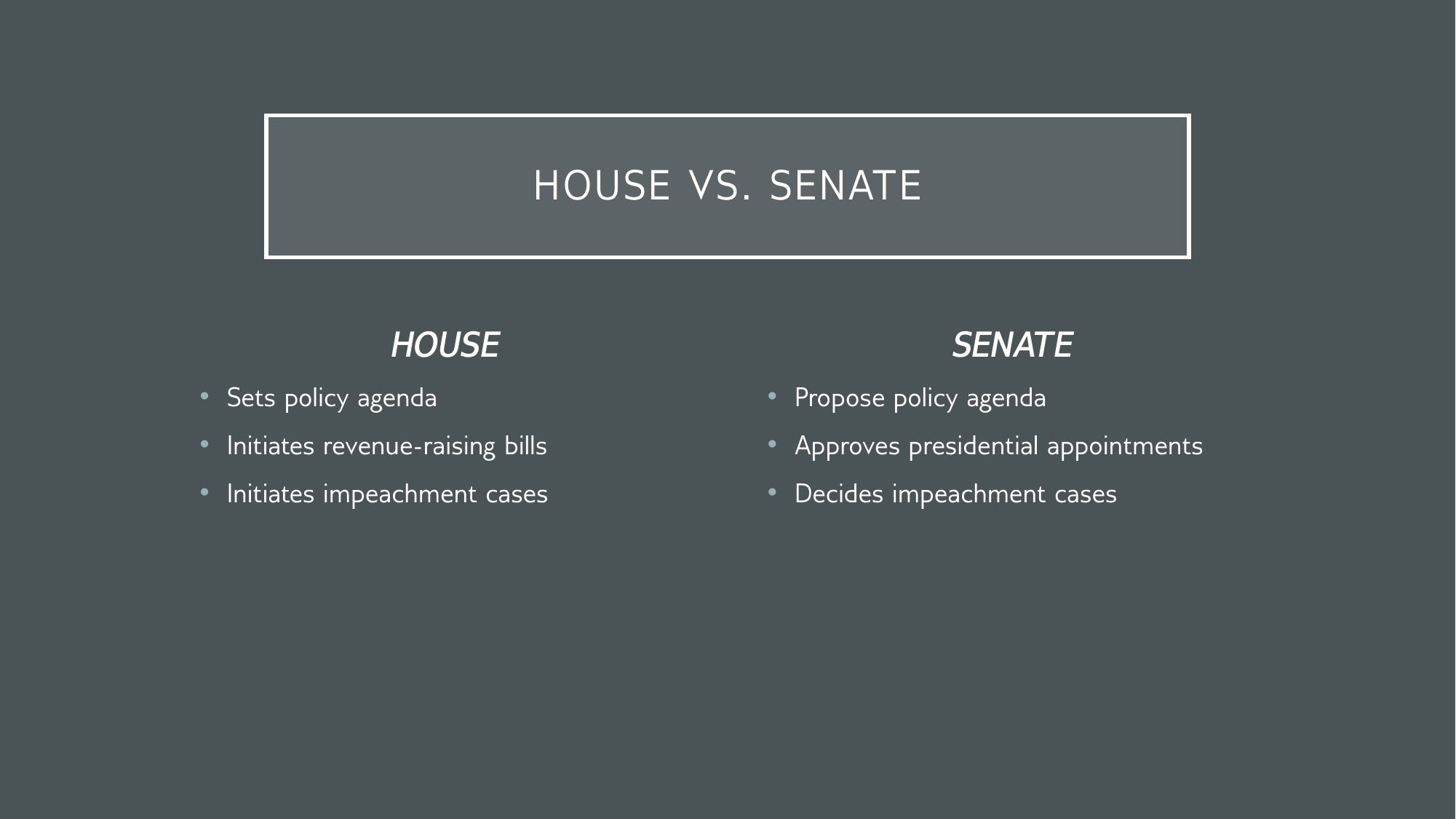

# House vs. senate
HOUSE
Sets policy agenda
Initiates revenue-raising bills
Initiates impeachment cases
SENATE
Propose policy agenda
Approves presidential appointments
Decides impeachment cases